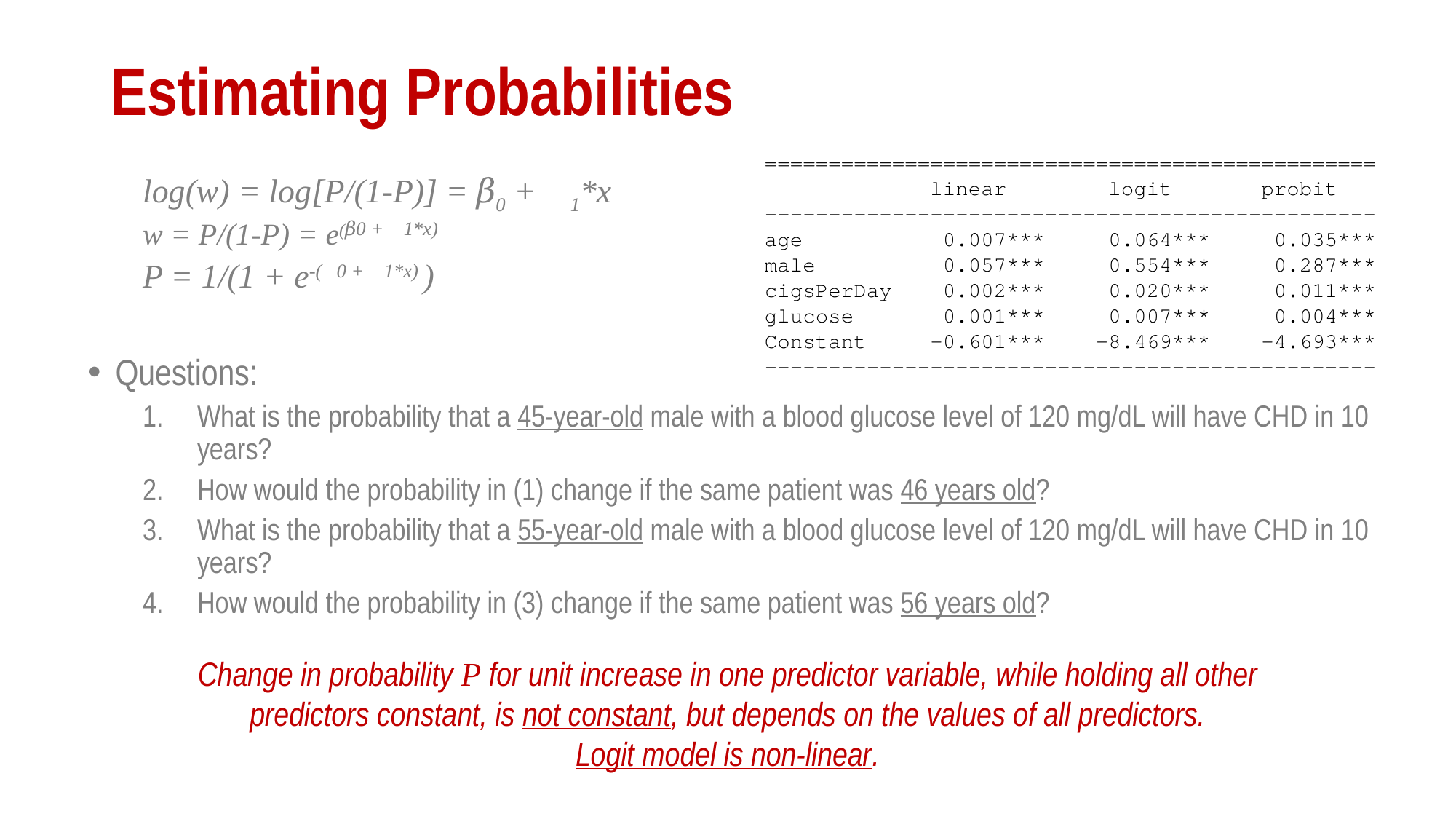

# Estimating Probabilities
================================================
             linear        logit       probit
------------------------------------------------
age           0.007***     0.064***     0.035***
male          0.057***     0.554***     0.287***
cigsPerDay    0.002***     0.020***     0.011***
glucose       0.001***     0.007***     0.004***
Constant     -0.601***    -8.469***    -4.693***
------------------------------------------------
log(w) = log[P/(1-P)] = 𝛽0 + 𝛽1*x
w = P/(1-P) = e(𝛽0 + 𝛽1*x)
P = 1/(1 + e-(𝛽0 + 𝛽1*x) )

Questions:
What is the probability that a 45-year-old male with a blood glucose level of 120 mg/dL will have CHD in 10 years?
How would the probability in (1) change if the same patient was 46 years old?
What is the probability that a 55-year-old male with a blood glucose level of 120 mg/dL will have CHD in 10 years?
How would the probability in (3) change if the same patient was 56 years old?

Change in probability P for unit increase in one predictor variable, while holding all other predictors constant, is not constant, but depends on the values of all predictors.
Logit model is non-linear.